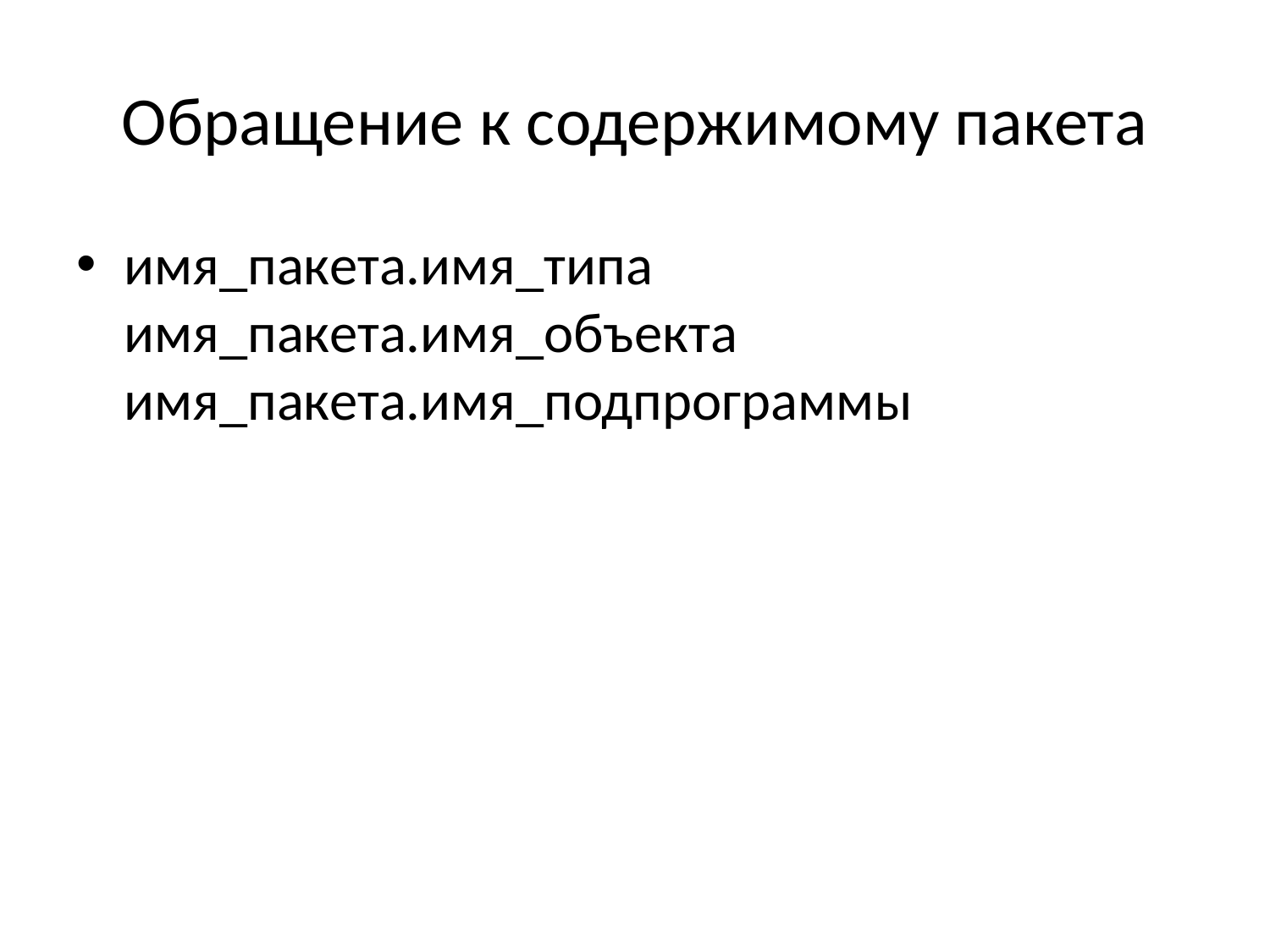

# Обращение к содержимому пакета
имя_пакета.имя_типа        имя_пакета.имя_объекта        имя_пакета.имя_подпрограммы